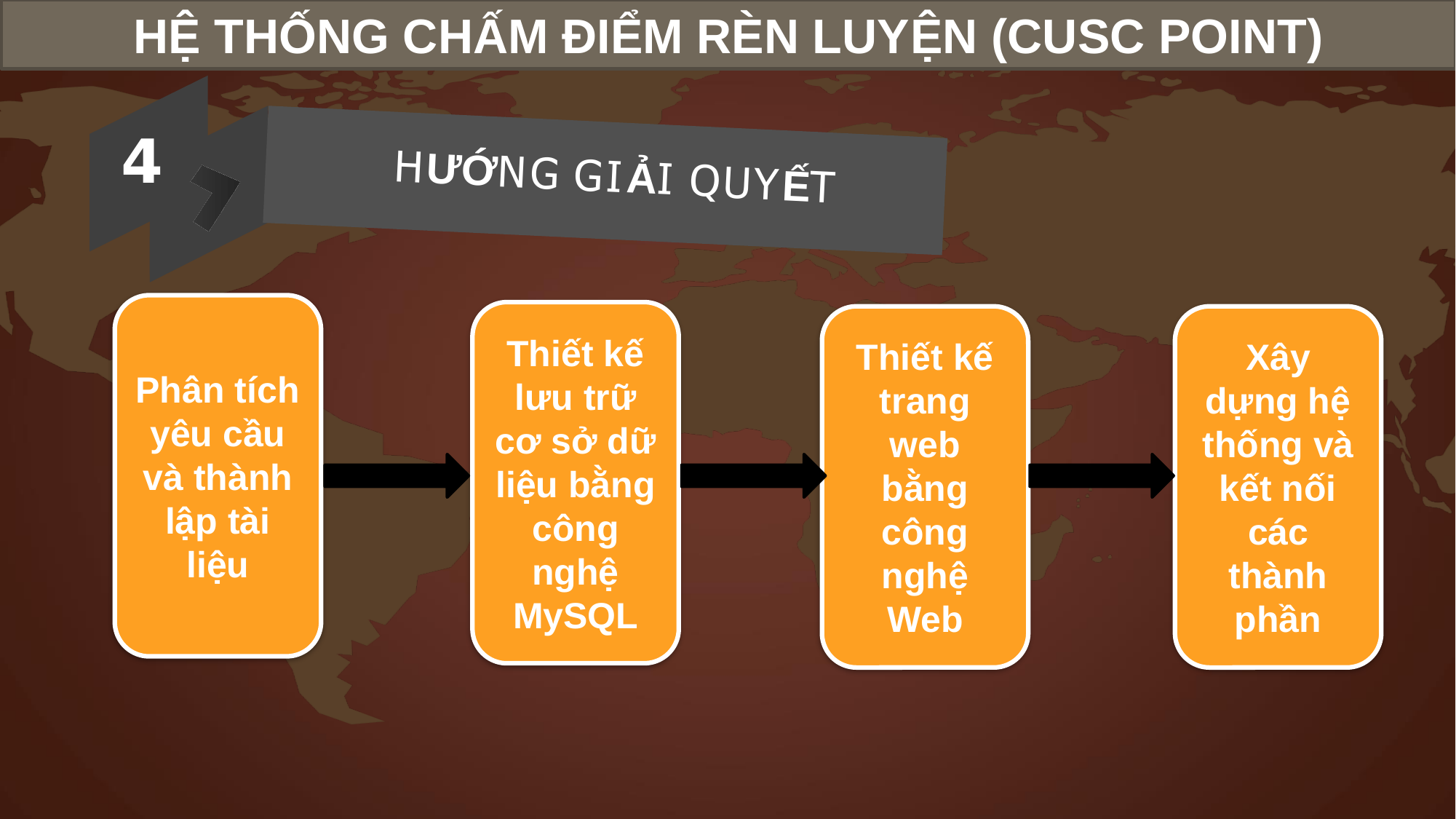

HỆ THỐNG CHẤM ĐIỂM RÈN LUYỆN (CUSC POINT)

4
HƯỚNG GIẢI QUYẾT
Phân tích yêu cầu và thành lập tài liệu
Thiết kế lưu trữ cơ sở dữ liệu bằng công nghệ MySQL
Thiết kế trang web bằng công nghệ Web
Xây dựng hệ thống và kết nối các thành phần